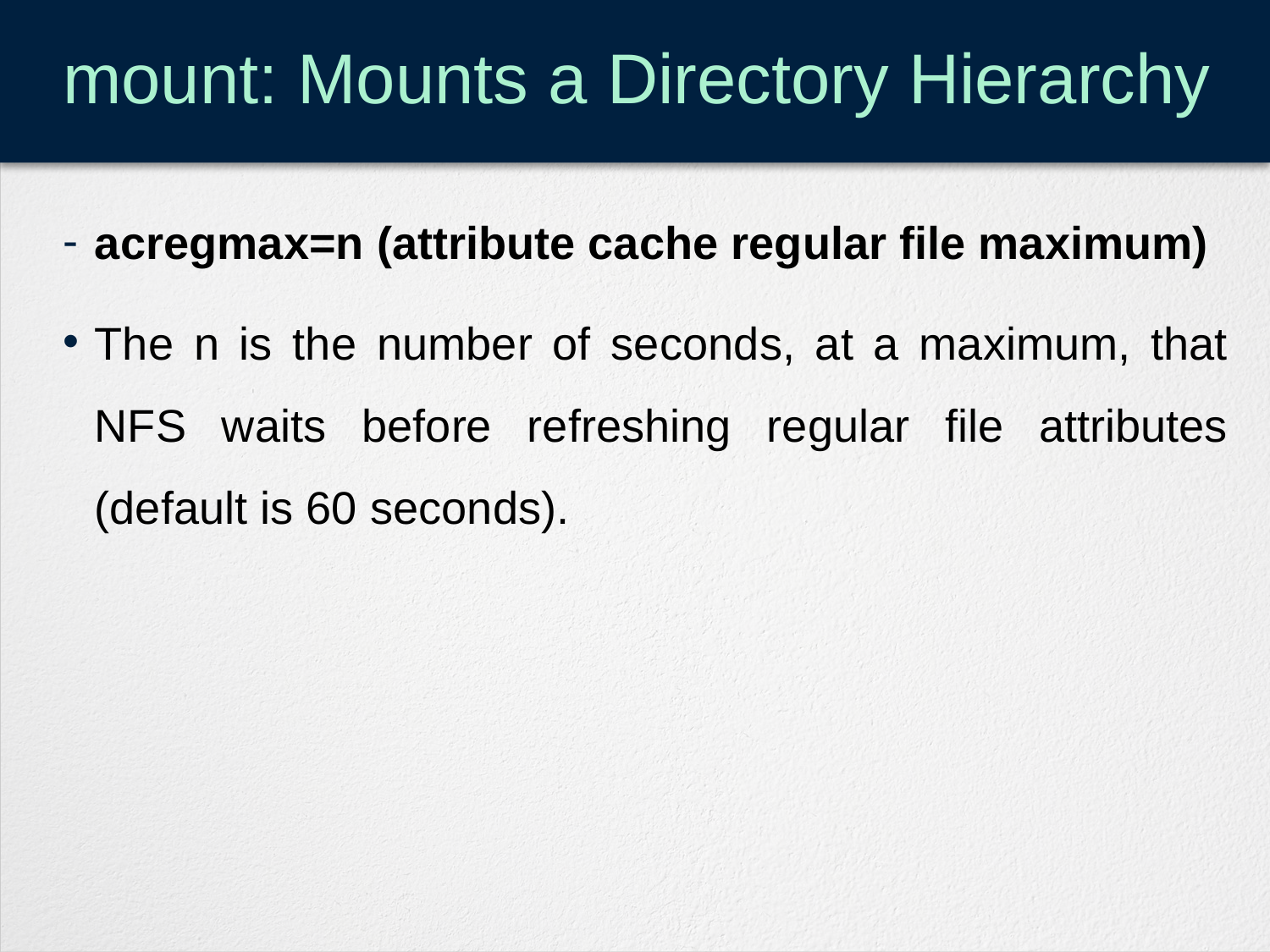

# mount: Mounts a Directory Hierarchy
acregmax=n (attribute cache regular file maximum)
The n is the number of seconds, at a maximum, that NFS waits before refreshing regular file attributes (default is 60 seconds).